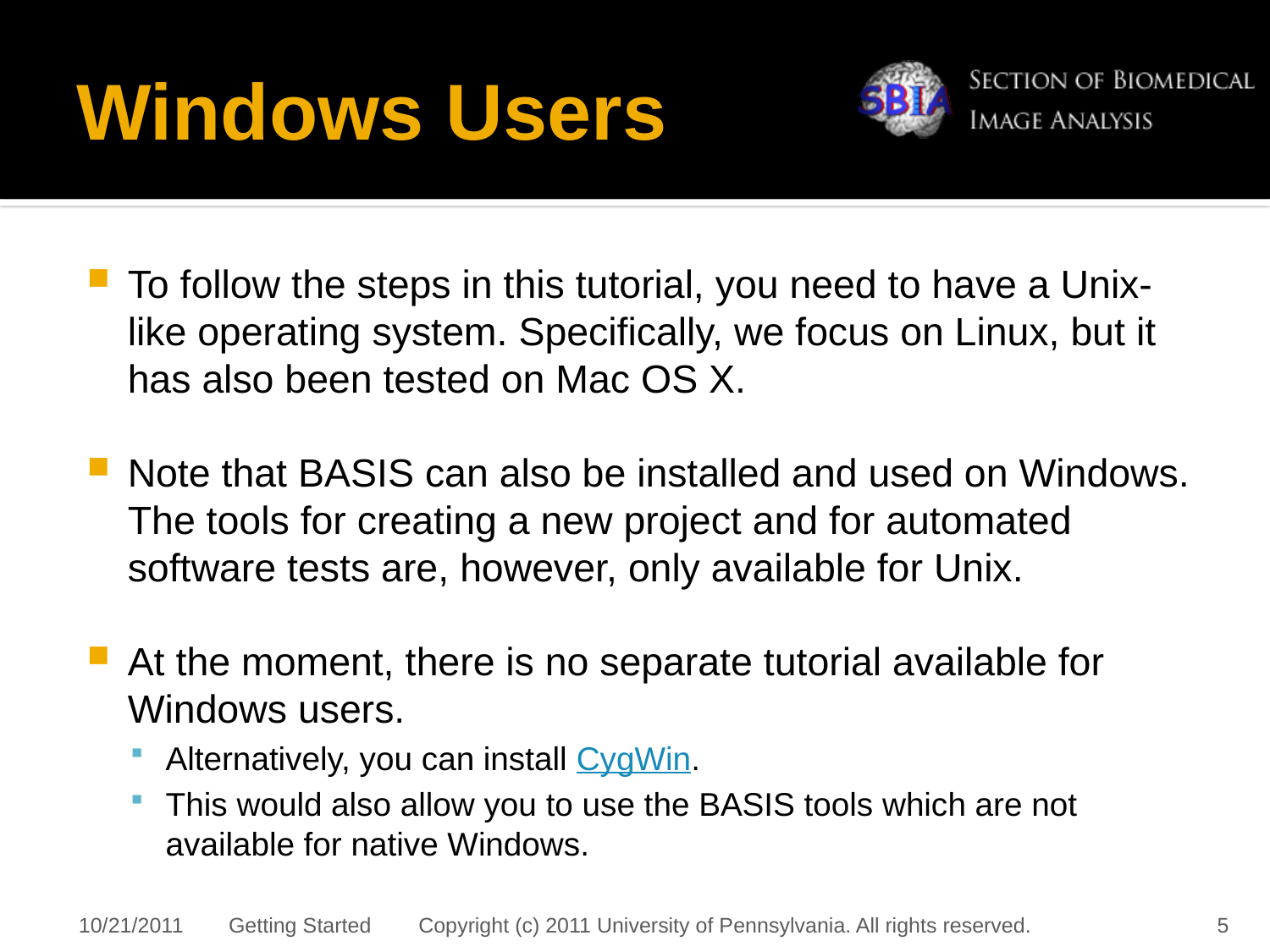

# Windows Users
To follow the steps in this tutorial, you need to have a Unix-like operating system. Specifically, we focus on Linux, but it has also been tested on Mac OS X.

Note that BASIS can also be installed and used on Windows. The tools for creating a new project and for automated software tests are, however, only available for Unix.

At the moment, there is no separate tutorial available for Windows users.
Alternatively, you can install CygWin.
This would also allow you to use the BASIS tools which are not available for native Windows.
10/21/2011
Getting Started        Copyright (c) 2011 University of Pennsylvania. All rights reserved.
5